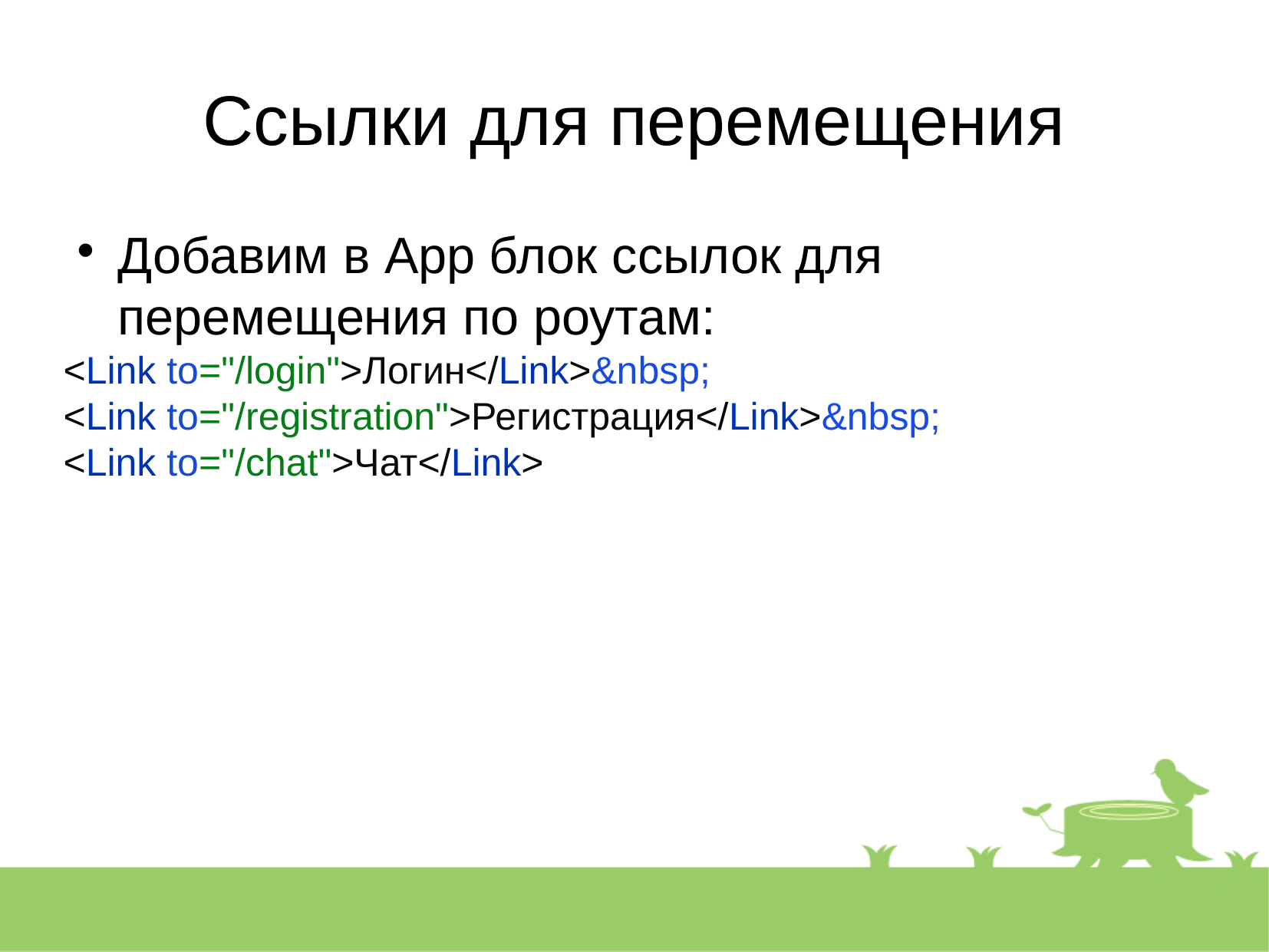

Ссылки для перемещения
Добавим в App блок ссылок для перемещения по роутам:
<Link to="/login">Логин</Link>&nbsp;
<Link to="/registration">Регистрация</Link>&nbsp;
<Link to="/chat">Чат</Link>